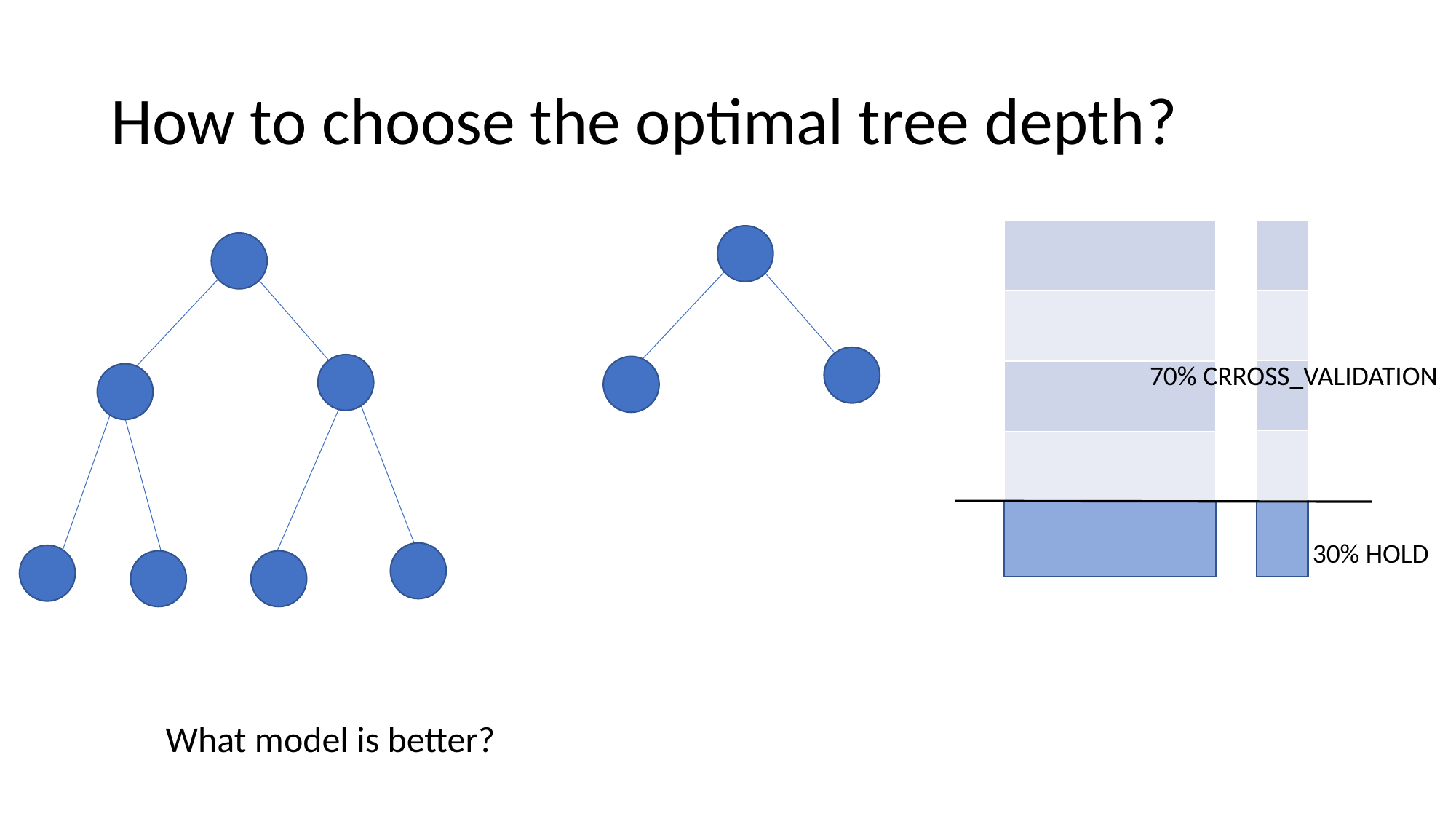

# How to choose the optimal tree depth?
|  |
| --- |
|  |
|  |
|  |
|  |
| --- |
|  |
|  |
|  |

70% CRROSS_VALIDATION

30% HOLD

What mоdel is better?